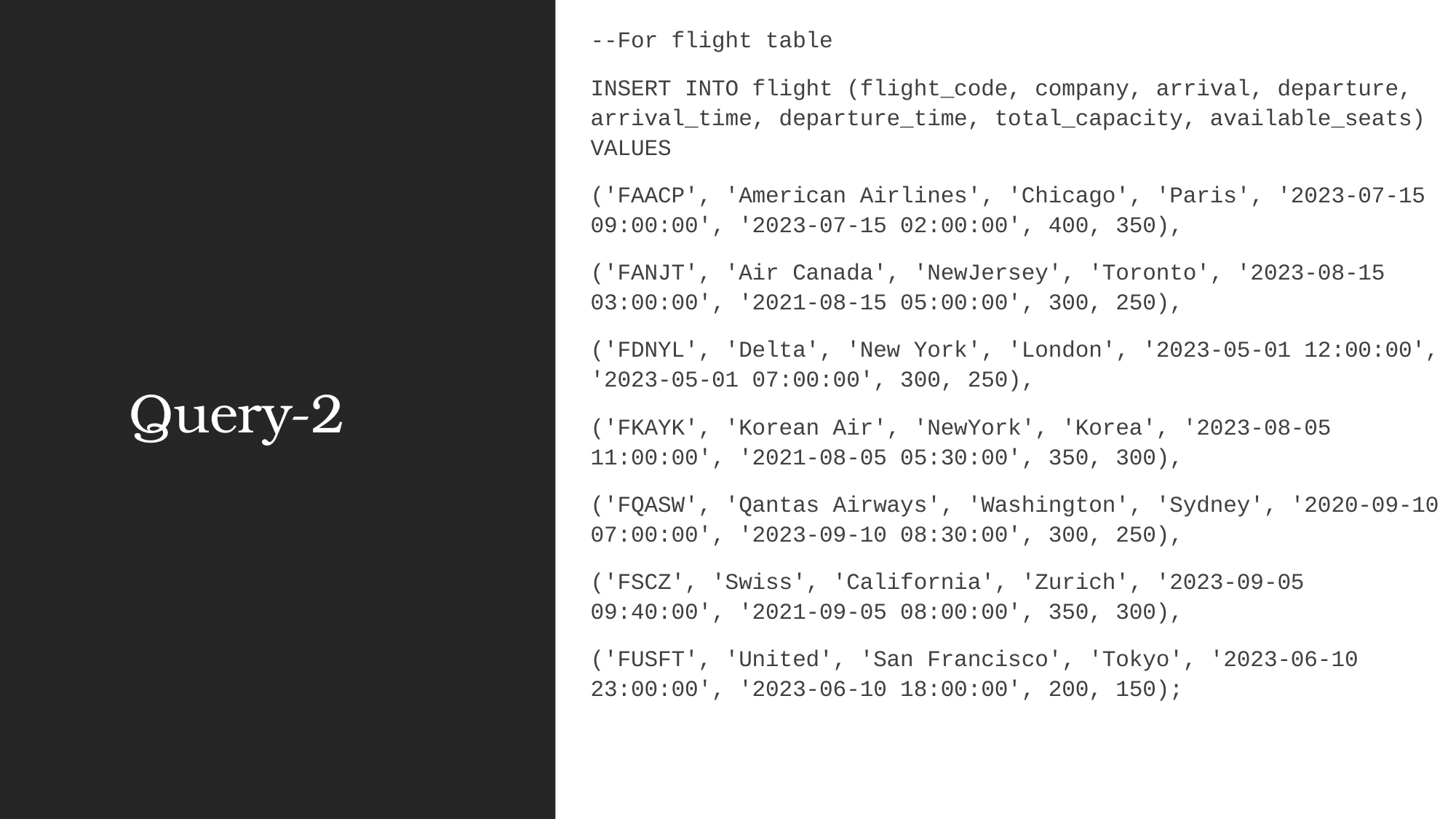

--For flight table
INSERT INTO flight (flight_code, company, arrival, departure, arrival_time, departure_time, total_capacity, available_seats) VALUES
('FAACP', 'American Airlines', 'Chicago', 'Paris', '2023-07-15 09:00:00', '2023-07-15 02:00:00', 400, 350),
('FANJT', 'Air Canada', 'NewJersey', 'Toronto', '2023-08-15 03:00:00', '2021-08-15 05:00:00', 300, 250),
('FDNYL', 'Delta', 'New York', 'London', '2023-05-01 12:00:00', '2023-05-01 07:00:00', 300, 250),
('FKAYK', 'Korean Air', 'NewYork', 'Korea', '2023-08-05 11:00:00', '2021-08-05 05:30:00', 350, 300),
('FQASW', 'Qantas Airways', 'Washington', 'Sydney', '2020-09-10 07:00:00', '2023-09-10 08:30:00', 300, 250),
('FSCZ', 'Swiss', 'California', 'Zurich', '2023-09-05 09:40:00', '2021-09-05 08:00:00', 350, 300),
('FUSFT', 'United', 'San Francisco', 'Tokyo', '2023-06-10 23:00:00', '2023-06-10 18:00:00', 200, 150);

# Query-2